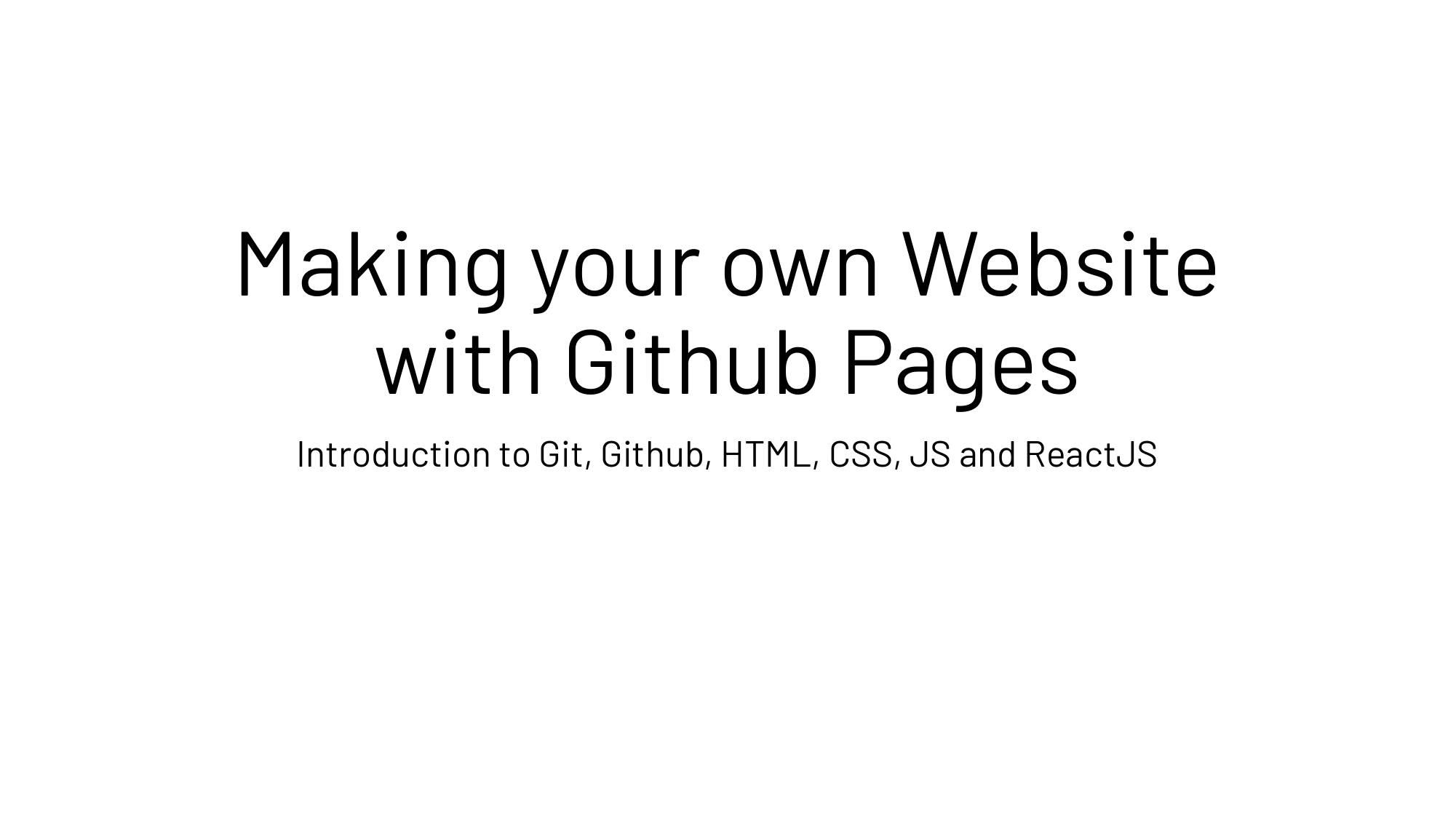

# Making your own Website with Github Pages
Introduction to Git, Github, HTML, CSS, JS and ReactJS